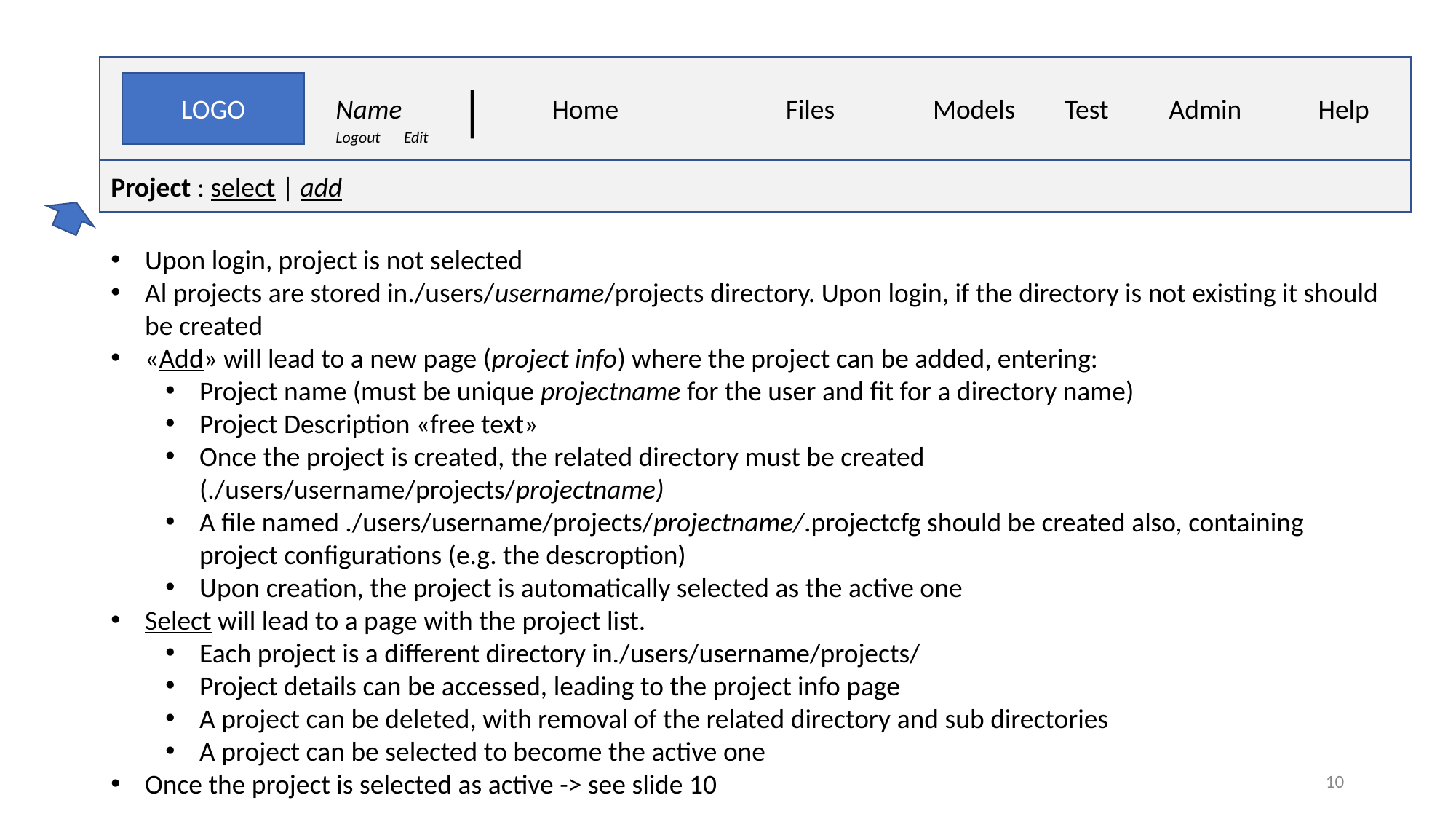

LOGO
Name
|
Home
Files
Models
Test
Admin
Help
Logout
Edit
Project : select | add

Upon login, project is not selected
Al projects are stored in./users/username/projects directory. Upon login, if the directory is not existing it should be created
«Add» will lead to a new page (project info) where the project can be added, entering:
Project name (must be unique projectname for the user and fit for a directory name)
Project Description «free text»
Once the project is created, the related directory must be created (./users/username/projects/projectname)
A file named ./users/username/projects/projectname/.projectcfg should be created also, containing project configurations (e.g. the descroption)
Upon creation, the project is automatically selected as the active one
Select will lead to a page with the project list.
Each project is a different directory in./users/username/projects/
Project details can be accessed, leading to the project info page
A project can be deleted, with removal of the related directory and sub directories
A project can be selected to become the active one
Once the project is selected as active -> see slide 10
10